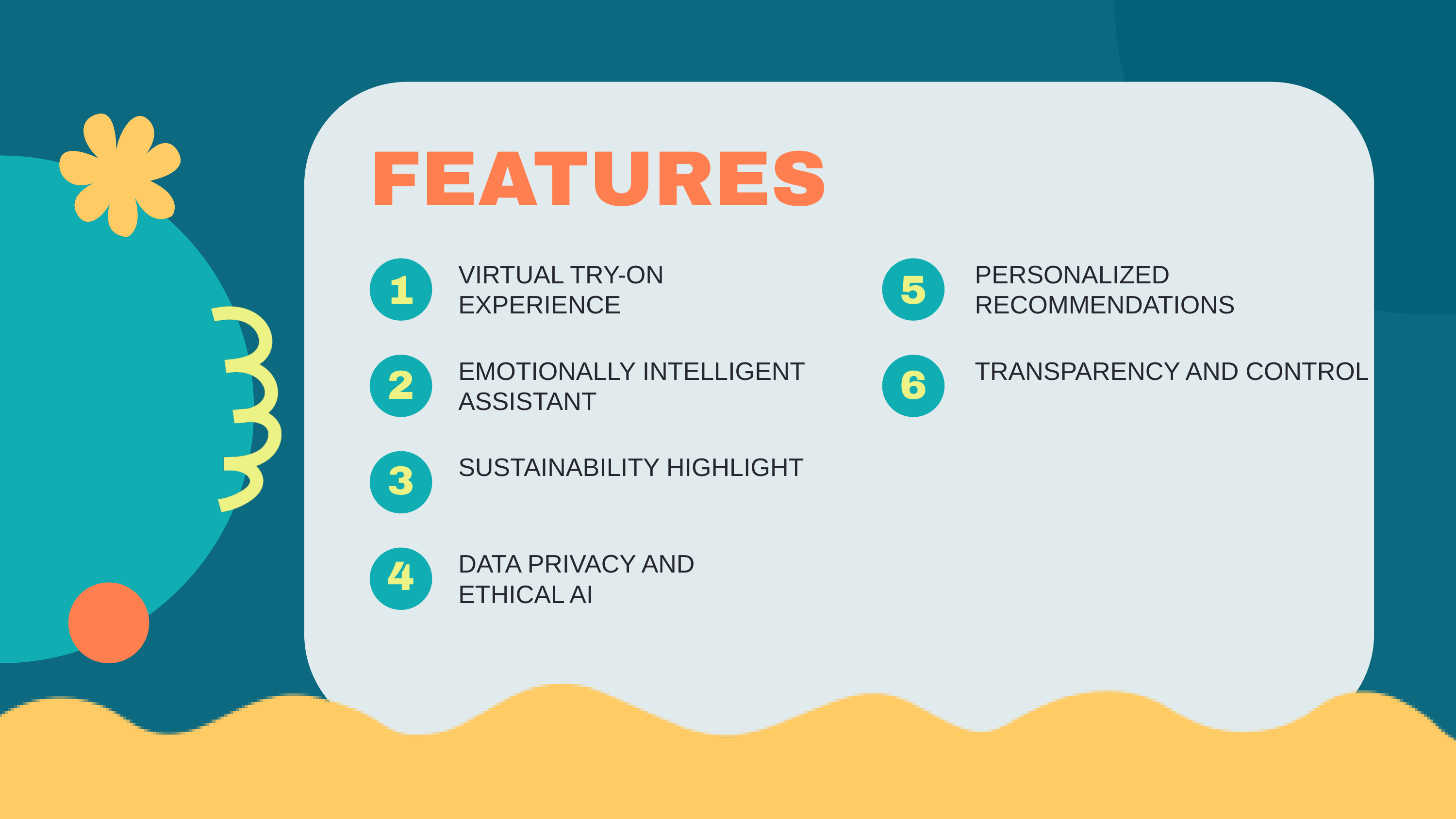

FEATURES

VIRTUAL TRY-ON EXPERIENCE

PERSONALIZED RECOMMENDATIONS
1
5

EMOTIONALLY INTELLIGENT ASSISTANT

TRANSPARENCY AND CONTROL
2
6

SUSTAINABILITY HIGHLIGHT
3

DATA PRIVACY AND ETHICAL AI
4